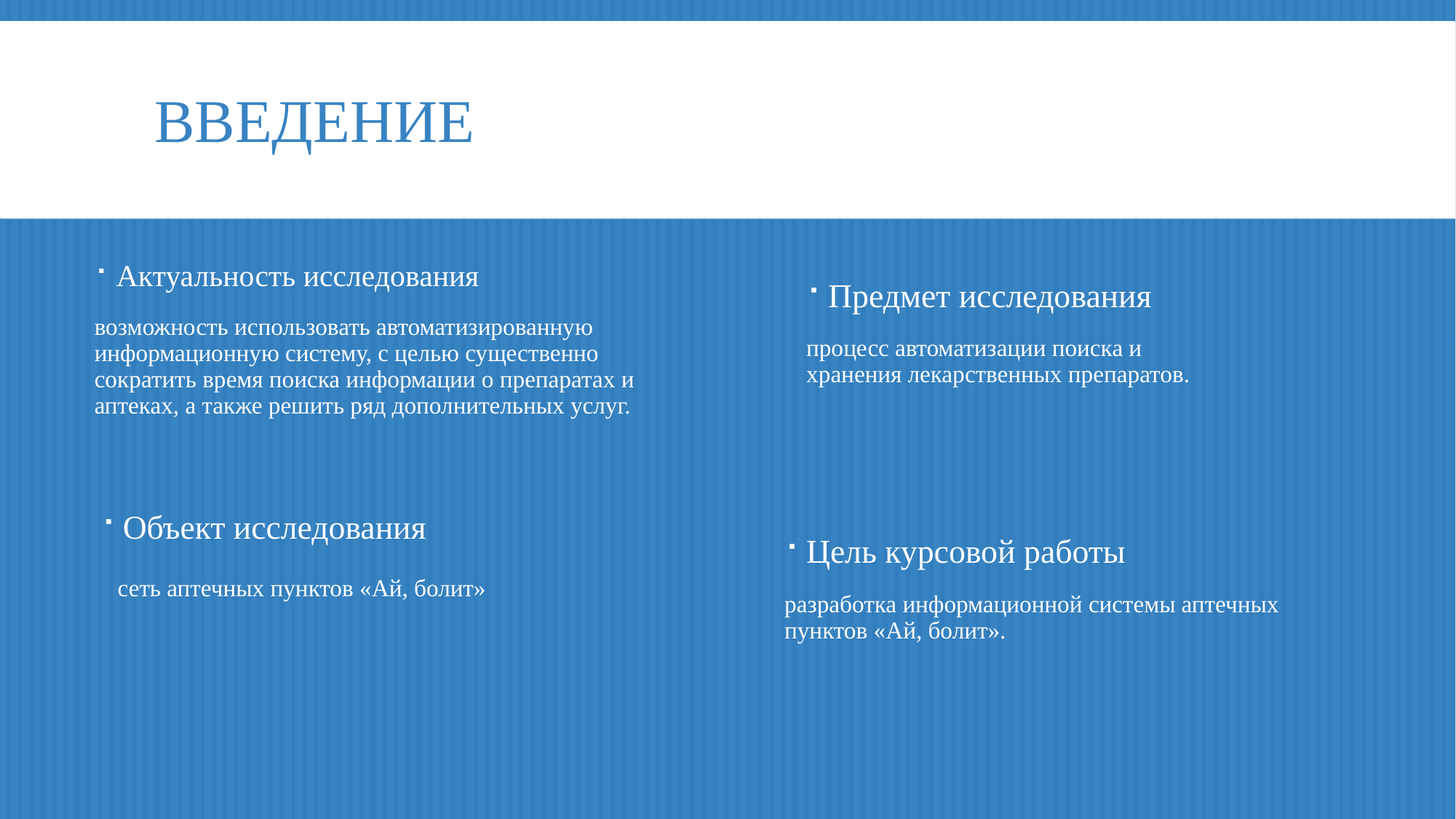

# Введение
Актуальность исследования
возможность использовать автоматизированную информационную систему, с целью существенно сократить время поиска информации о препаратах и аптеках, а также решить ряд дополнительных услуг.
Предмет исследования
процесс автоматизации поиска и хранения лекарственных препаратов.
Объект исследования
  сеть аптечных пунктов «Ай, болит»
Цель курсовой работы
разработка информационной системы аптечных пунктов «Ай, болит».